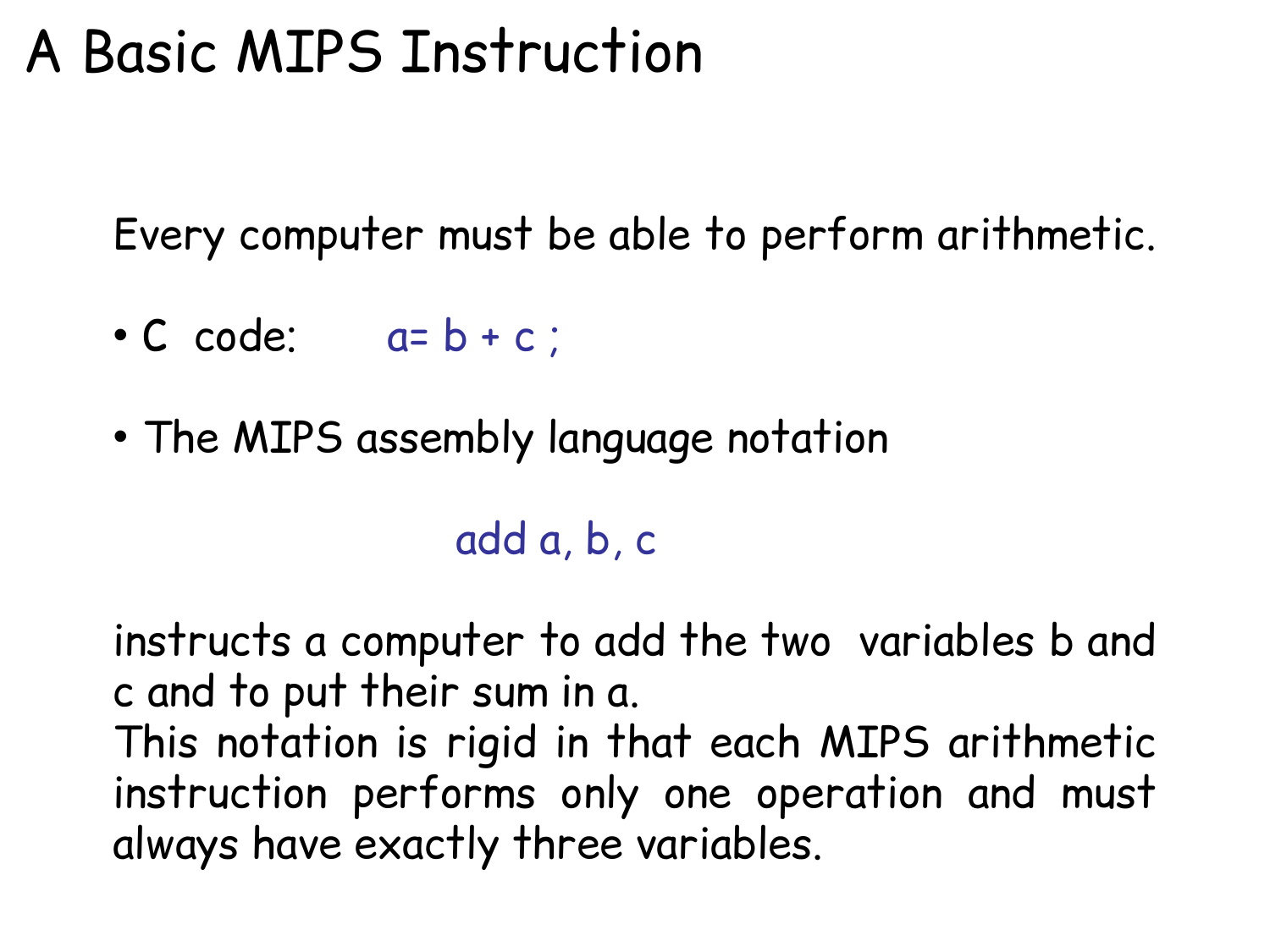

A Basic MIPS Instruction
Every computer must be able to perform arithmetic.

C  code:       a= b + c ;

The MIPS assembly language notation

	  add a, b, c

instructs a computer to add the two  variables b and c and to put their sum in a.
This notation is rigid in that each MIPS arithmetic instruction performs only one operation and must always have exactly three variables.